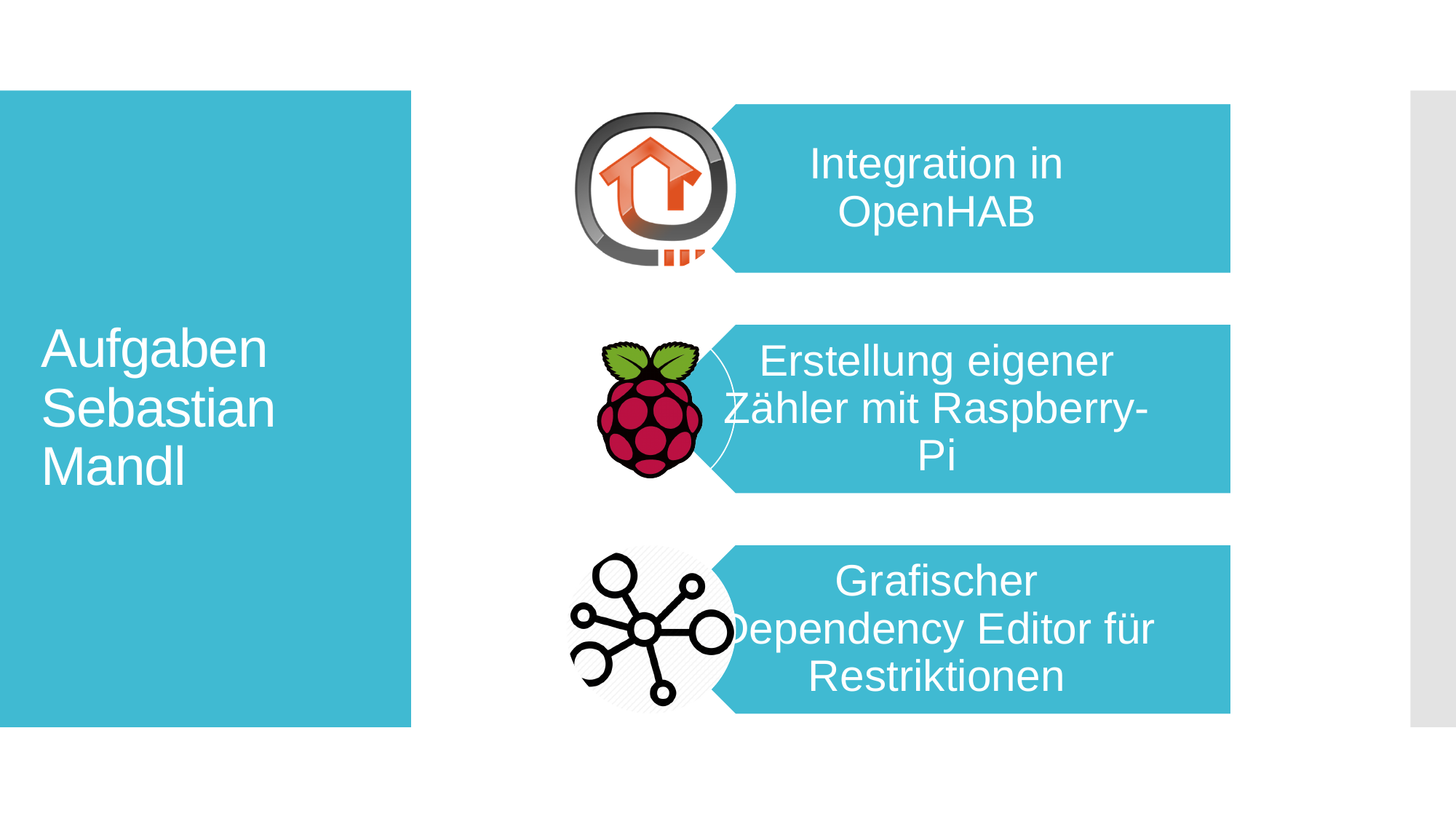

Integration in OpenHAB
Erstellung eigener Zähler mit Raspberry-Pi
Grafischer Dependency Editor für Restriktionen
# Aufgaben Sebastian Mandl